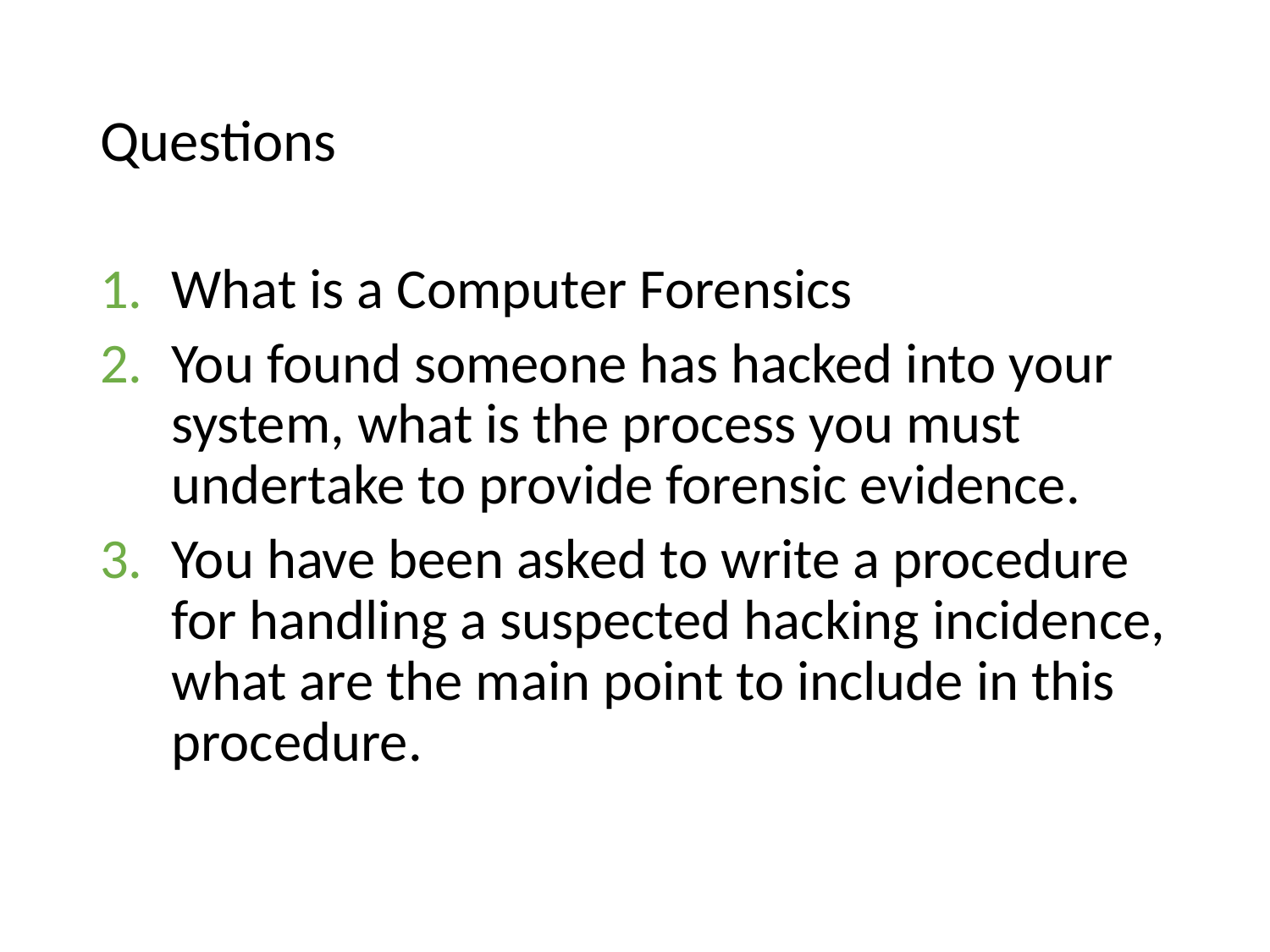

# Questions
What is a Computer Forensics
You found someone has hacked into your system, what is the process you must undertake to provide forensic evidence.
You have been asked to write a procedure for handling a suspected hacking incidence, what are the main point to include in this procedure.